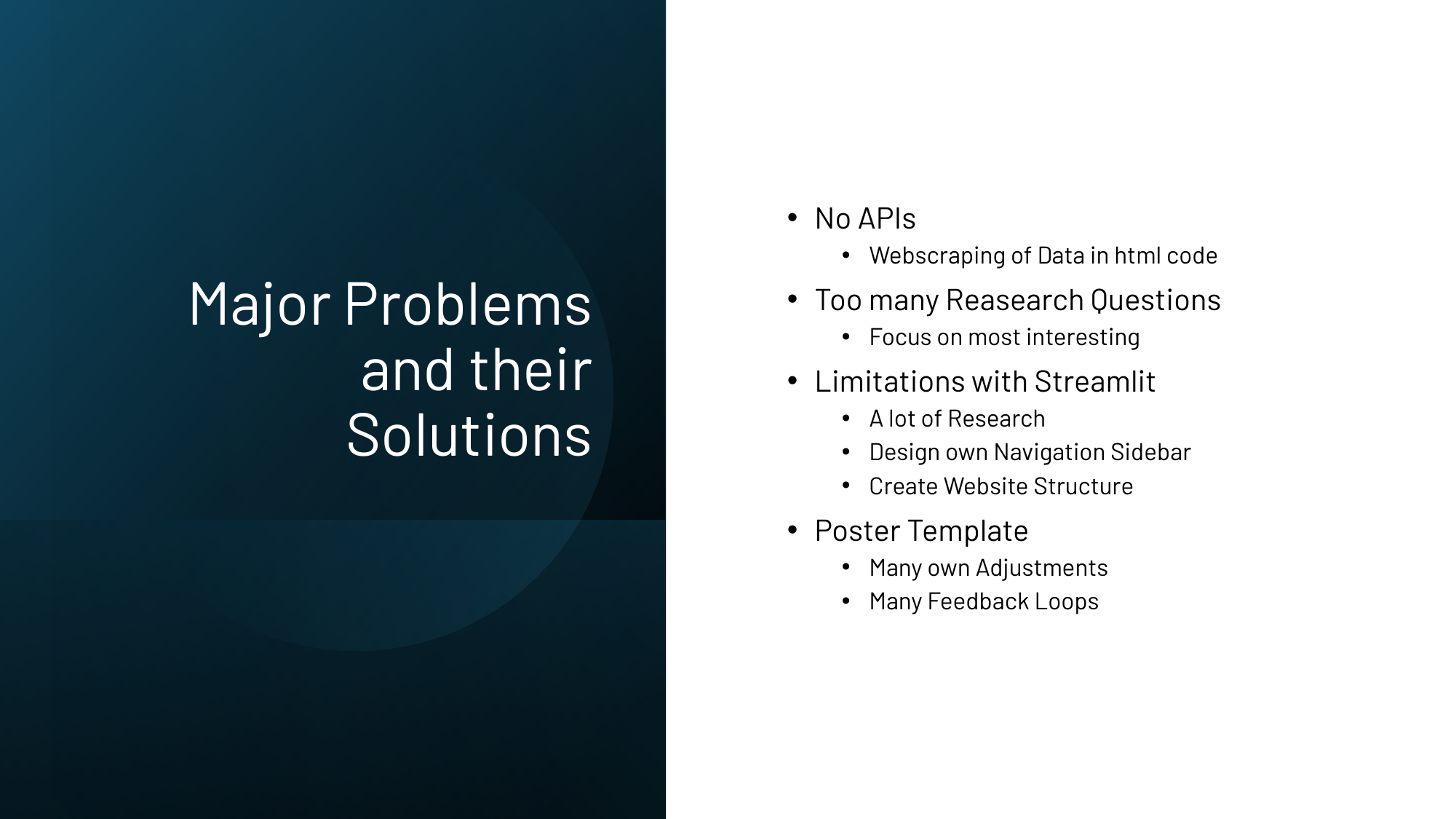

# Major Problems and their Solutions

No APIs
Webscraping of Data in html code
Too many Reasearch Questions
Focus on most interesting
Limitations with Streamlit
A lot of Research
Design own Navigation Sidebar
Create Website Structure
Poster Template
Many own Adjustments
Many Feedback Loops